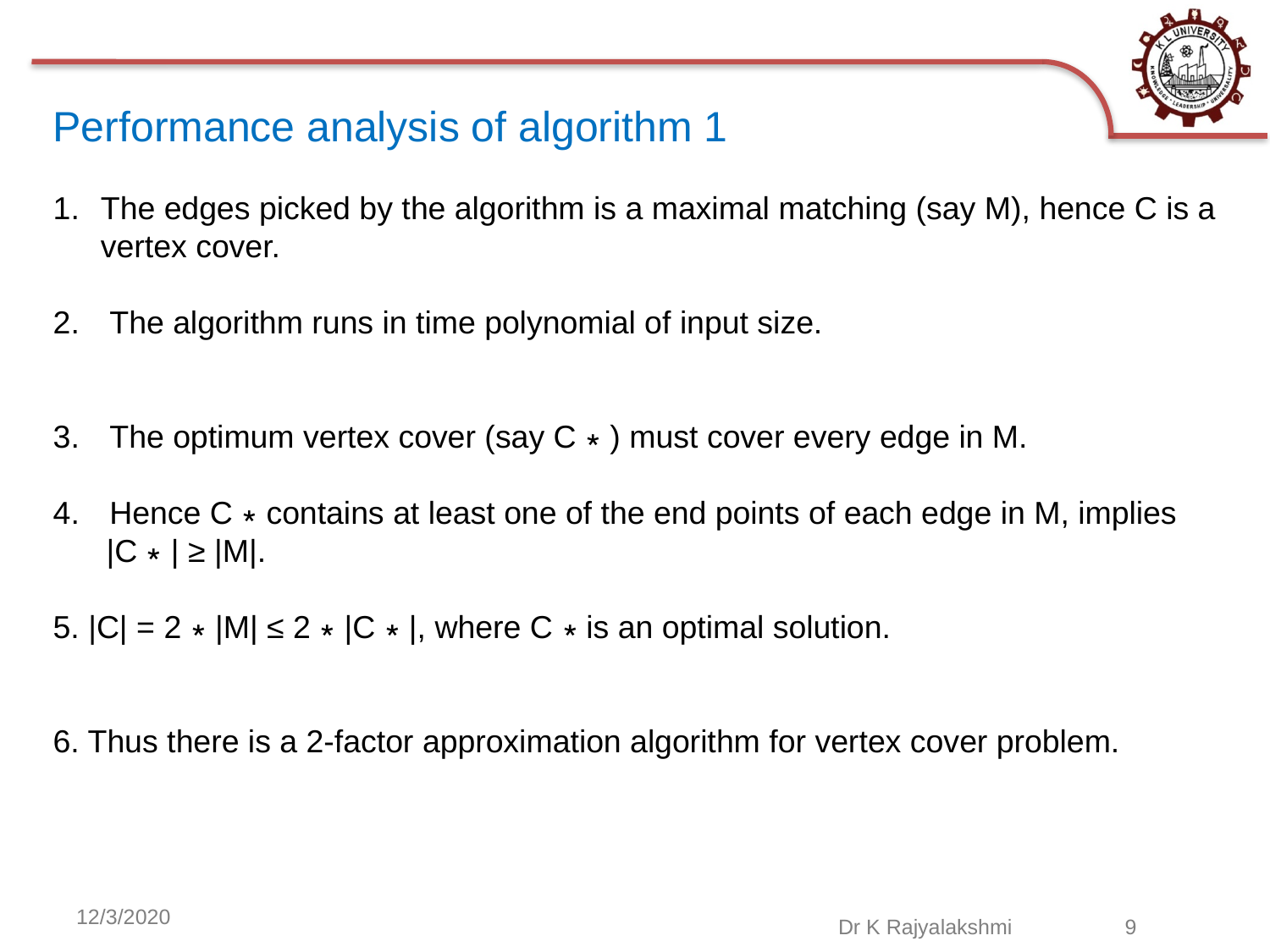

Performance analysis of algorithm 1

The edges picked by the algorithm is a maximal matching (say M), hence C is a vertex cover.

 The algorithm runs in time polynomial of input size.

 The optimum vertex cover (say C ∗ ) must cover every edge in M.

 Hence C ∗ contains at least one of the end points of each edge in M, implies
      |C ∗ | ≥ |M|.

5. |C| = 2 ∗ |M| ≤ 2 ∗ |C ∗ |, where C ∗ is an optimal solution.

6. Thus there is a 2-factor approximation algorithm for vertex cover problem.
12/3/2020
Dr K Rajyalakshmi                   9